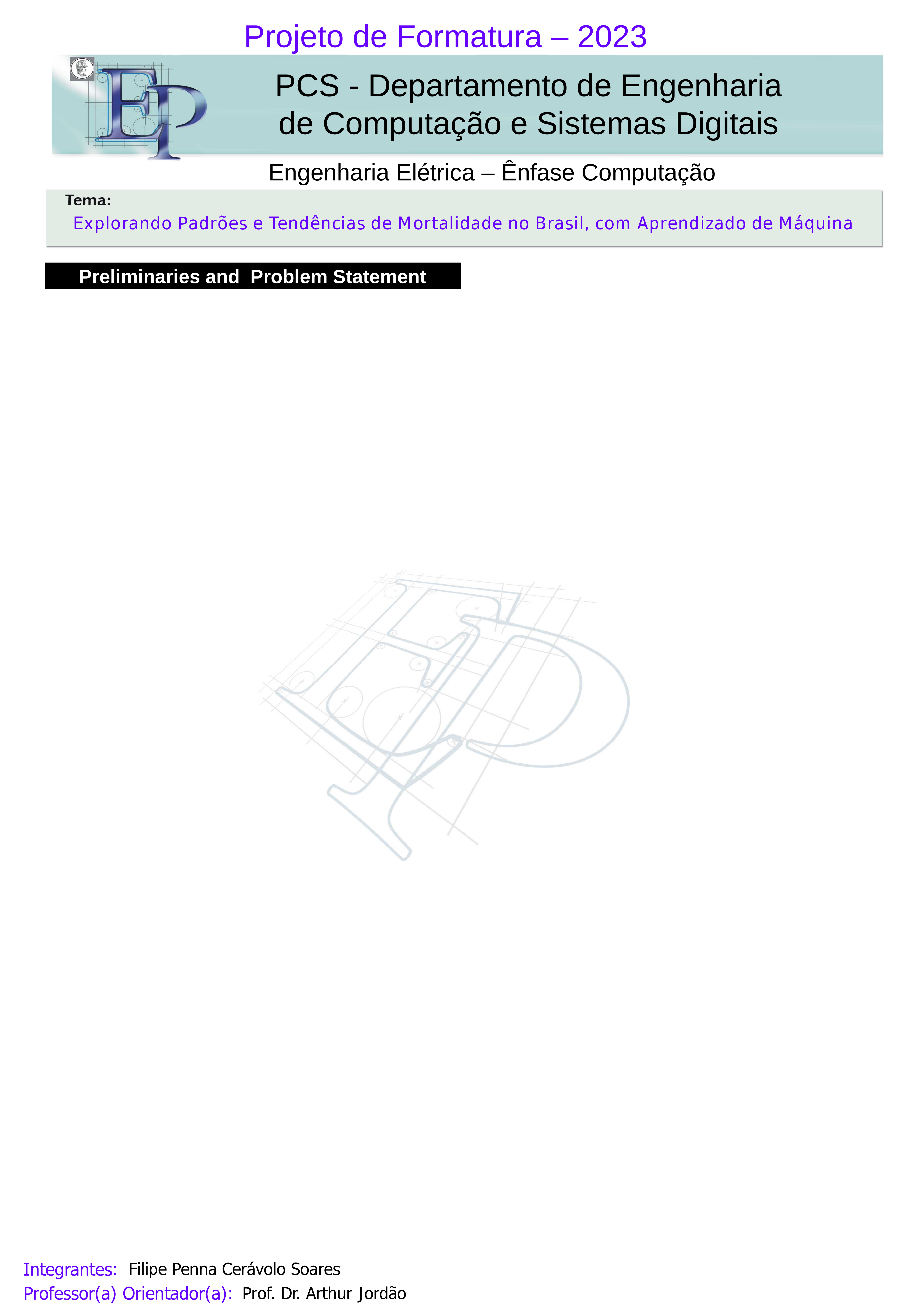

Explorando Padrões e Tendências de Mortalidade no Brasil, com Aprendizado de Máquina
Preliminaries and  Problem Statement
Filipe Penna Cerávolo Soares
Integrantes:
Prof. Dr. Arthur Jordão
Professor(a) Orientador(a):